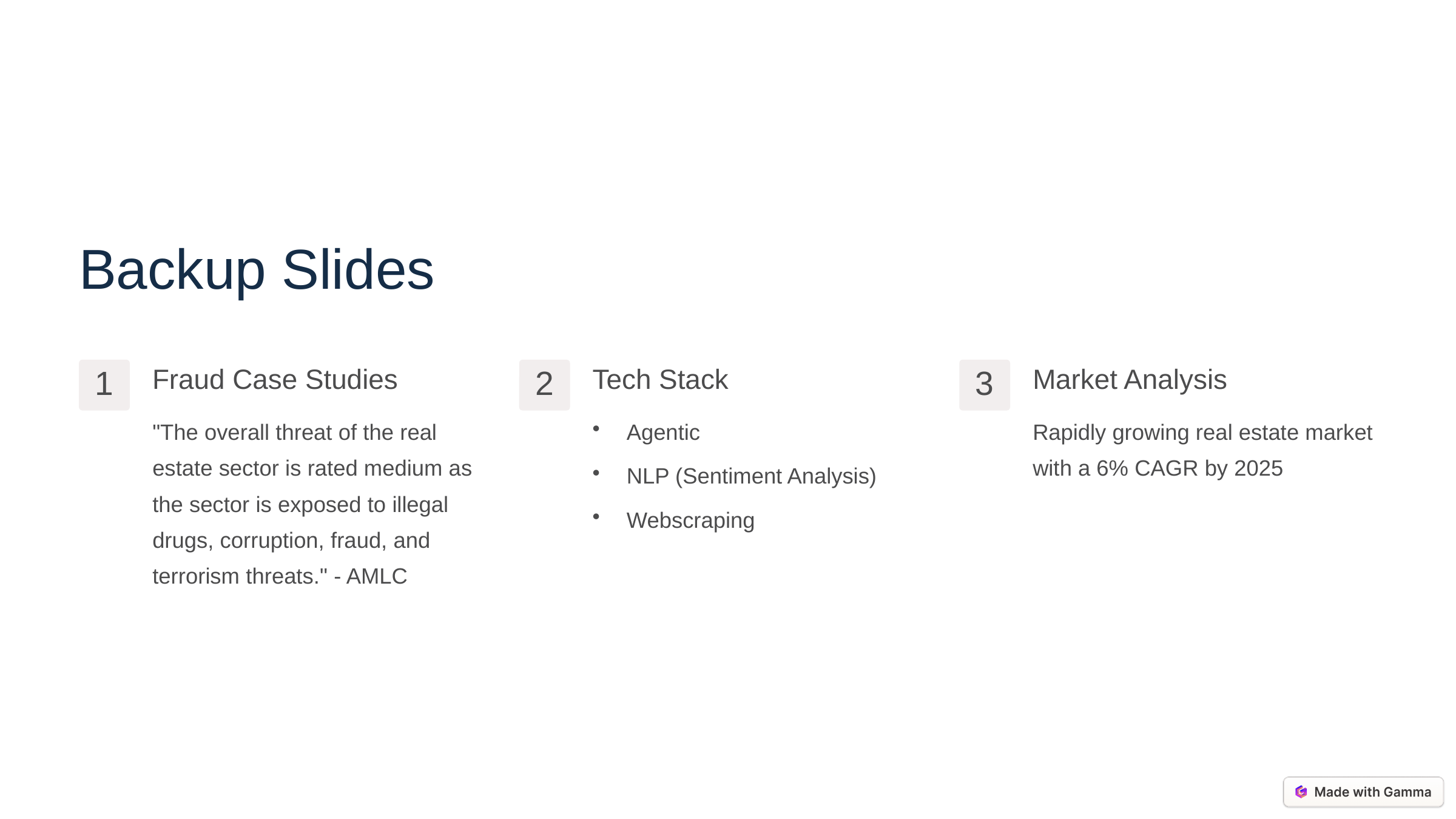

Backup Slides

Fraud Case Studies

Tech Stack

Market Analysis
1
2
3
"The overall threat of the real estate sector is rated medium as the sector is exposed to illegal drugs, corruption, fraud, and terrorism threats." - AMLC
Agentic
Rapidly growing real estate market with a 6% CAGR by 2025
NLP (Sentiment Analysis)
Webscraping